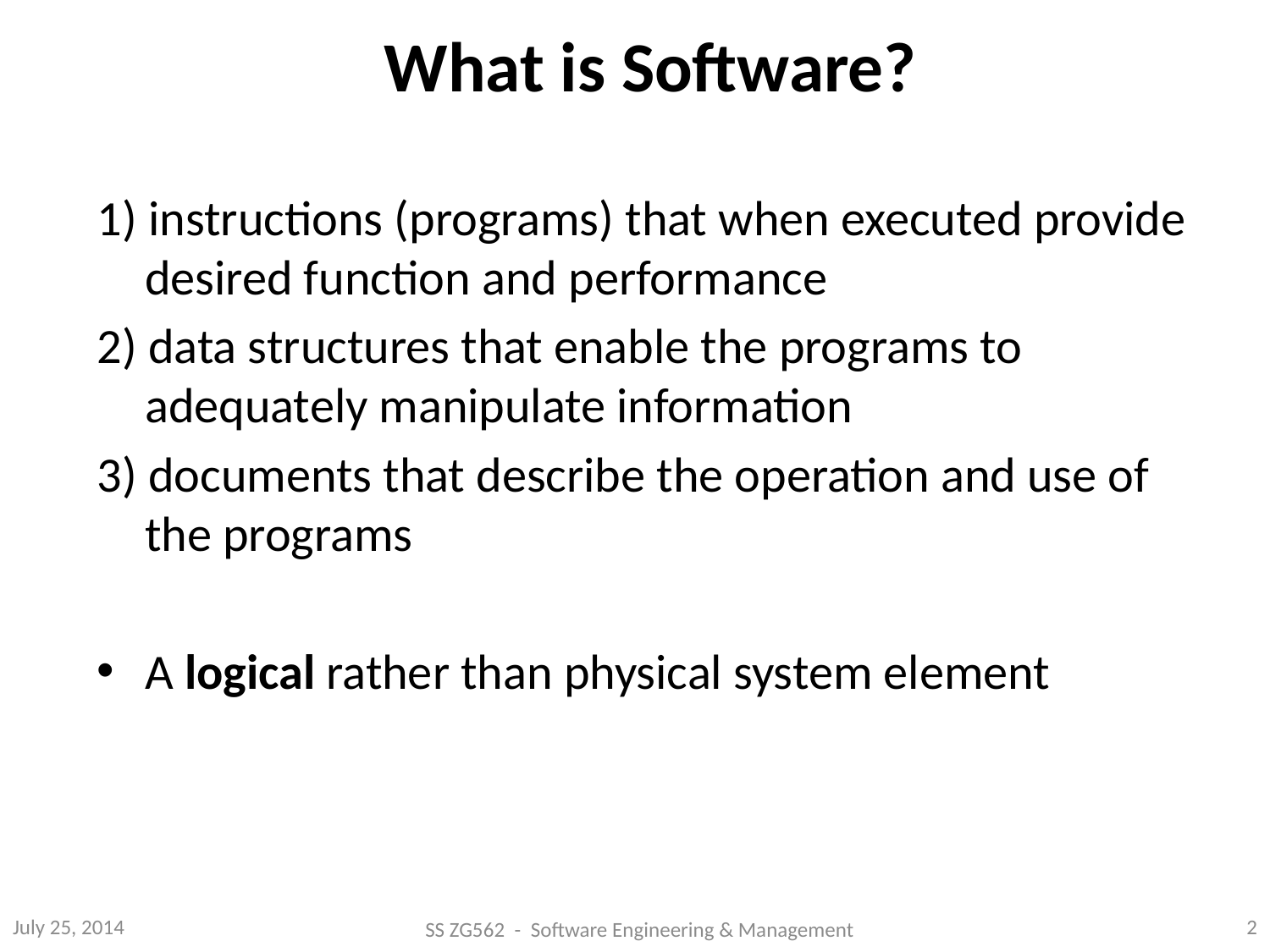

# What is Software?
1) instructions (programs) that when executed provide desired function and performance
2) data structures that enable the programs to adequately manipulate information
3) documents that describe the operation and use of the programs

A logical rather than physical system element
July 25, 2014
2
SS ZG562  -  Software Engineering & Management